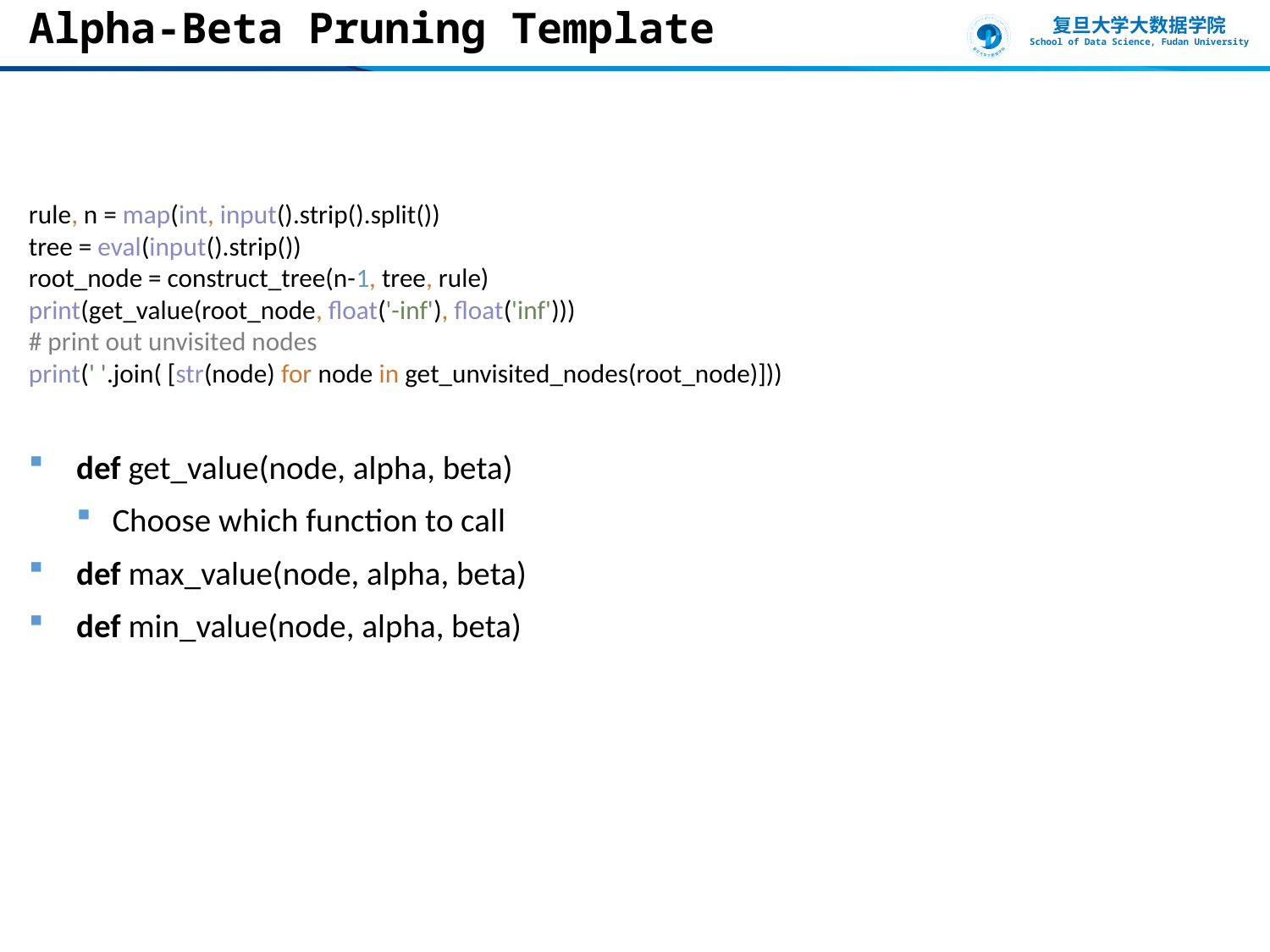

# Alpha-Beta Pruning Template
rule, n = map(int, input().strip().split())
tree = eval(input().strip())
root_node = construct_tree(n-1, tree, rule)
print(get_value(root_node, float('-inf'), float('inf')))
# print out unvisited nodes
print(' '.join( [str(node) for node in get_unvisited_nodes(root_node)]))

def get_value(node, alpha, beta)
Choose which function to call
def max_value(node, alpha, beta)
def min_value(node, alpha, beta)